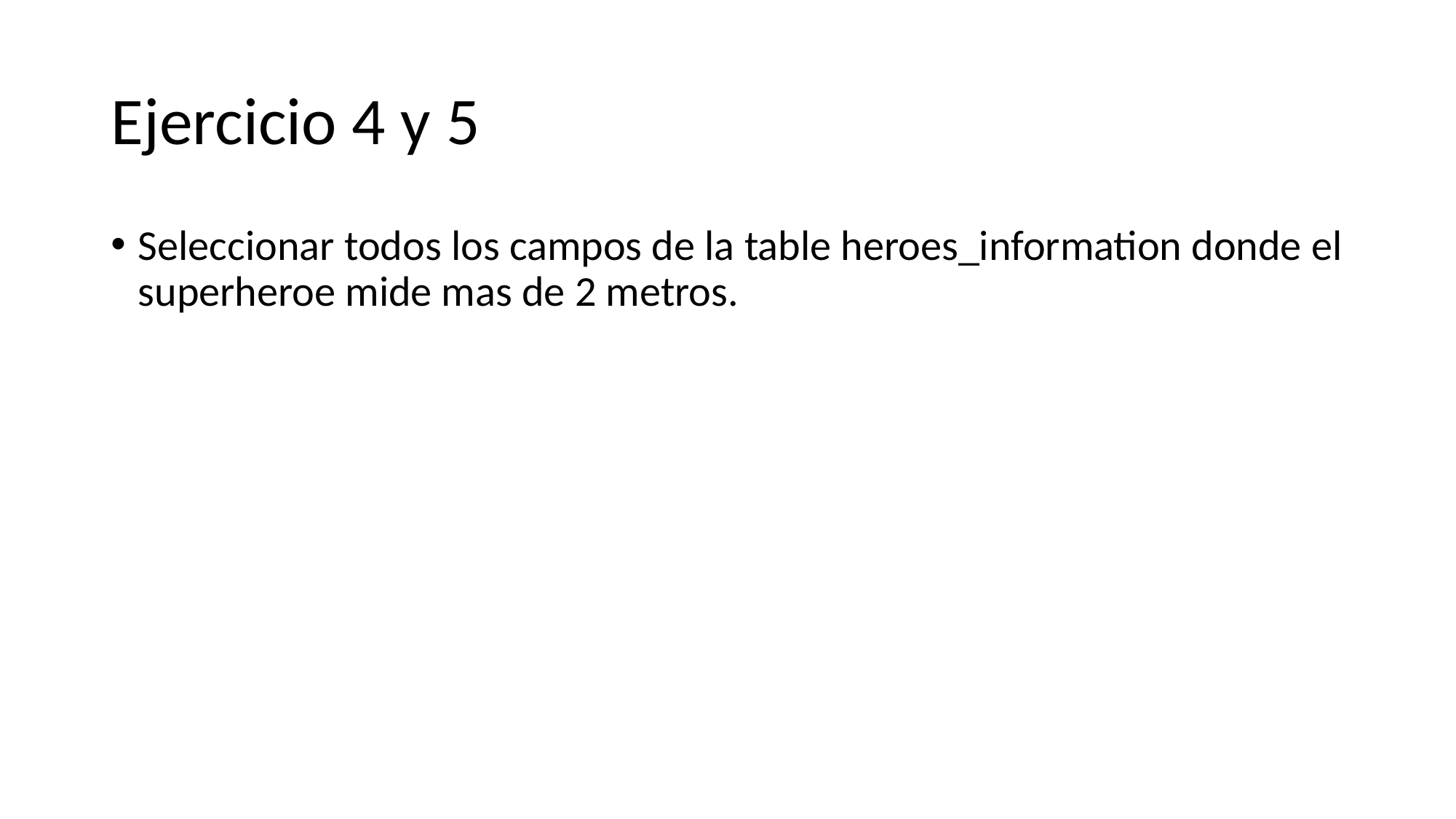

# Ejercicio 4 y 5
Seleccionar todos los campos de la table heroes_information donde el superheroe mide mas de 2 metros.